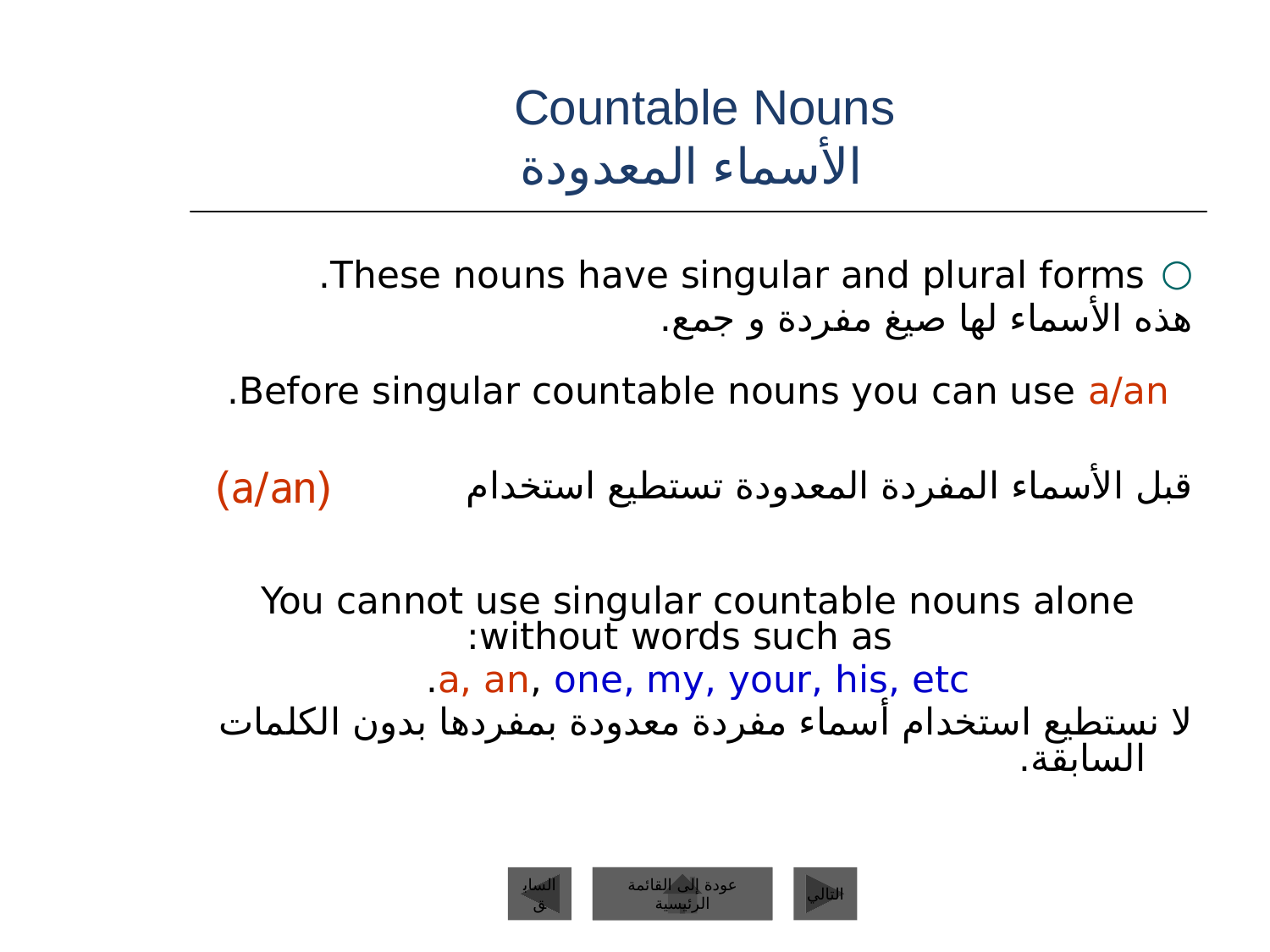

# Countable Nouns الأسماء المعدودة
These nouns have singular and plural forms.
هذه الأسماء لها صيغ مفردة و جمع.

Before singular countable nouns you can use a/an.

قبل الأسماء المفردة المعدودة تستطيع استخدام

You cannot use singular countable nouns alone without words such as:
a, an, one, my, your, his, etc.
لا نستطيع استخدام أسماء مفردة معدودة بمفردها بدون الكلمات السابقة.

(a/an)

السابق
عودة إلى القائمة الرئيسية
عودة إلى القائمة الرئيسية
التالي